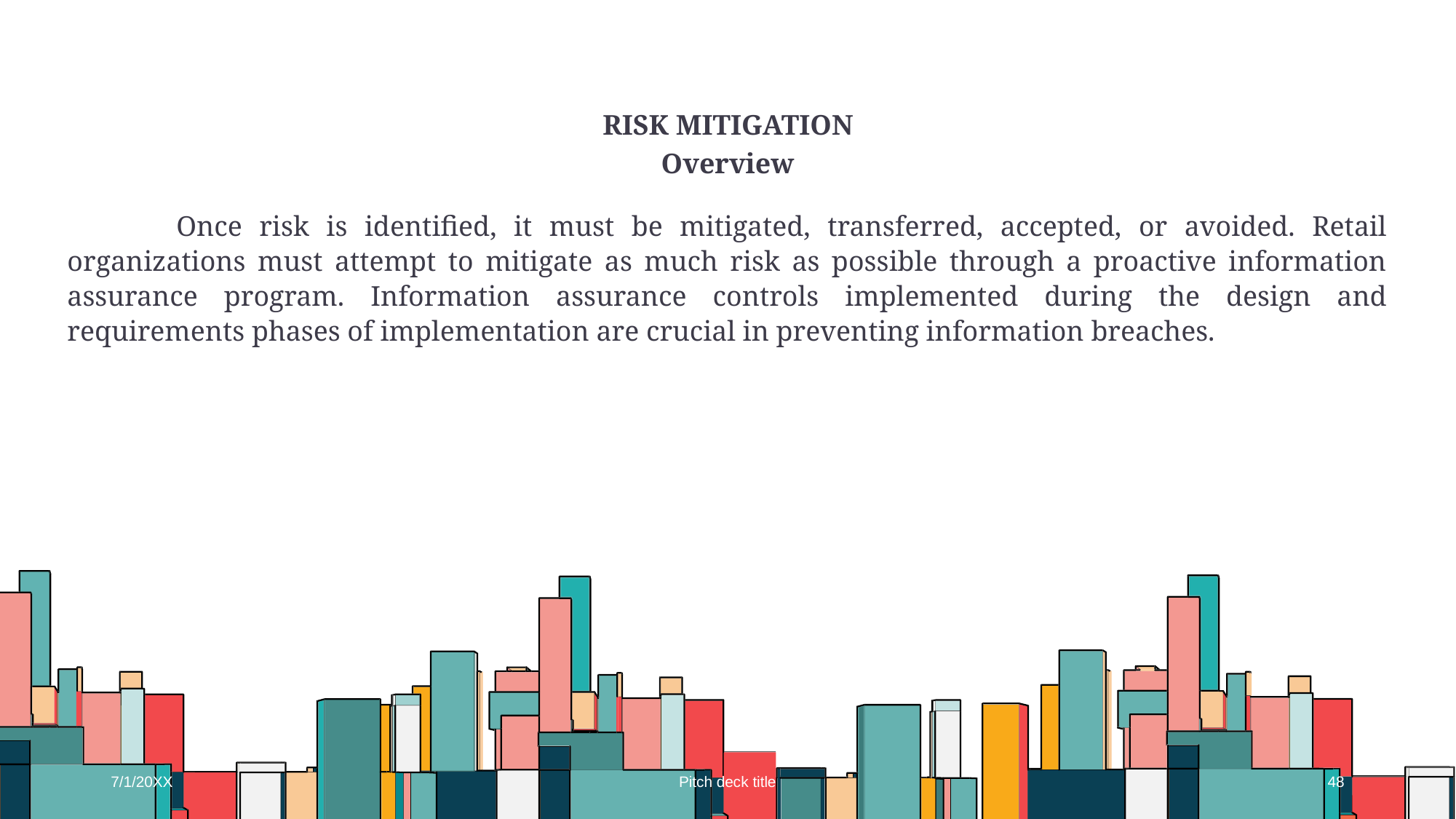

# Risk Mitigation
Overview
	Once risk is identified, it must be mitigated, transferred, accepted, or avoided. Retail organizations must attempt to mitigate as much risk as possible through a proactive information assurance program. Information assurance controls implemented during the design and requirements phases of implementation are crucial in preventing information breaches.

7/1/20XX
Pitch deck title
48